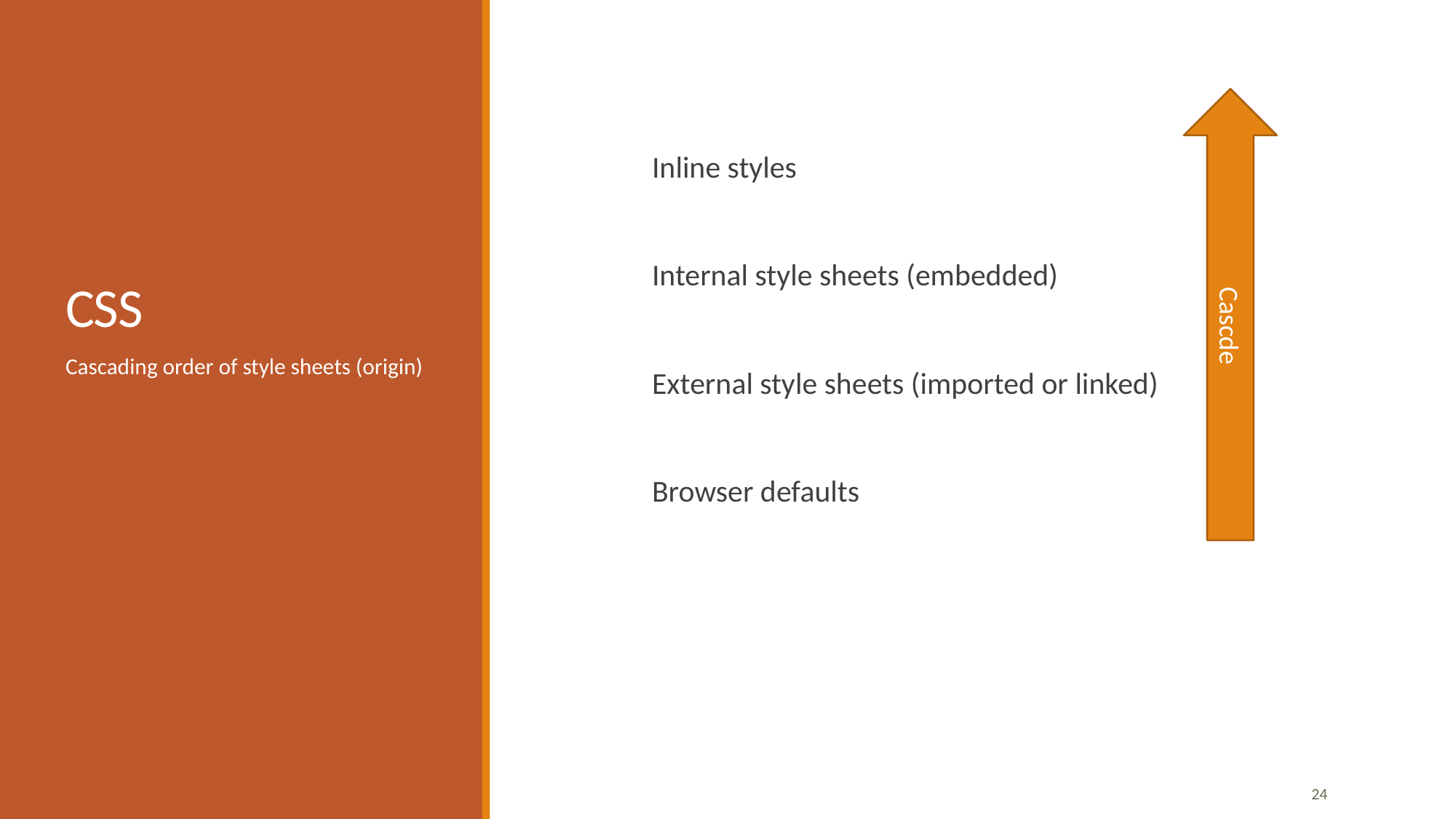

# CSS

Inline styles

Internal style sheets (embedded)

External style sheets (imported or linked)

Browser defaults
Cascde
Cascading order of style sheets (origin)

24